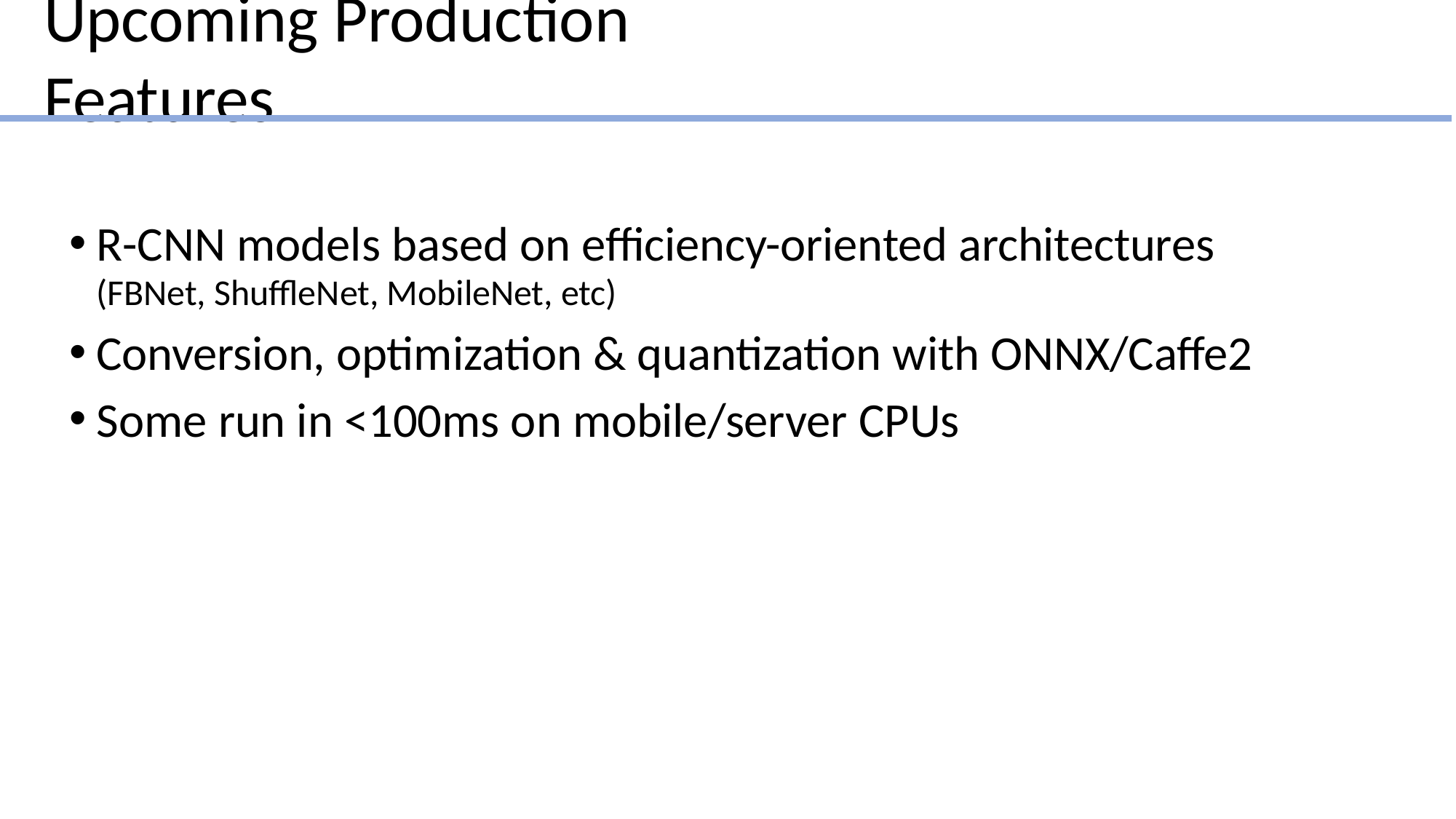

# Upcoming Production Features
R-CNN models based on efficiency-oriented architectures
(FBNet, ShuffleNet, MobileNet, etc)
Conversion, optimization & quantization with ONNX/Caffe2
Some run in <100ms on mobile/server CPUs